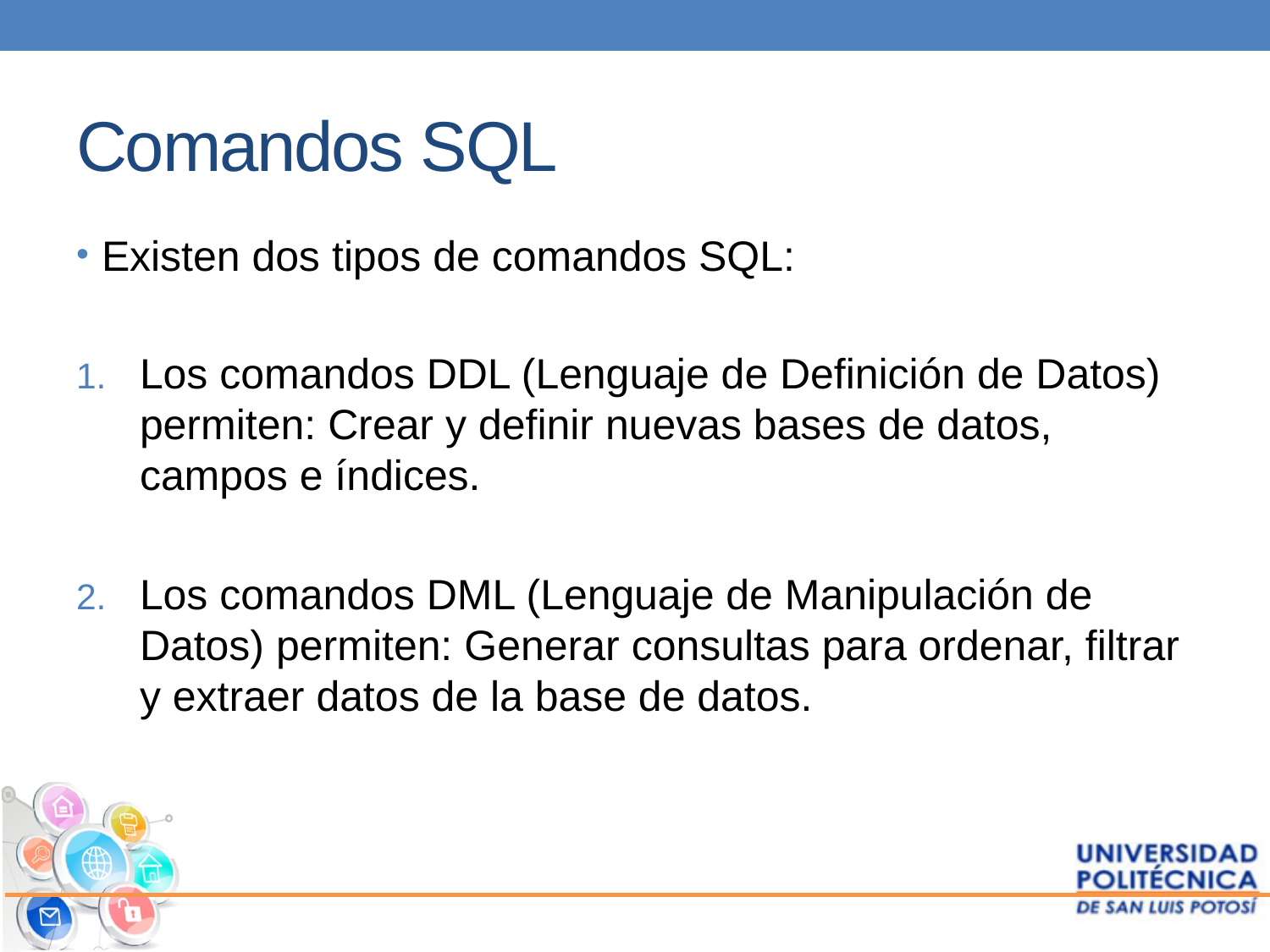

# Comandos SQL
Existen dos tipos de comandos SQL:

Los comandos DDL (Lenguaje de Definición de Datos) permiten: Crear y definir nuevas bases de datos, campos e índices.

Los comandos DML (Lenguaje de Manipulación de Datos) permiten: Generar consultas para ordenar, filtrar y extraer datos de la base de datos.